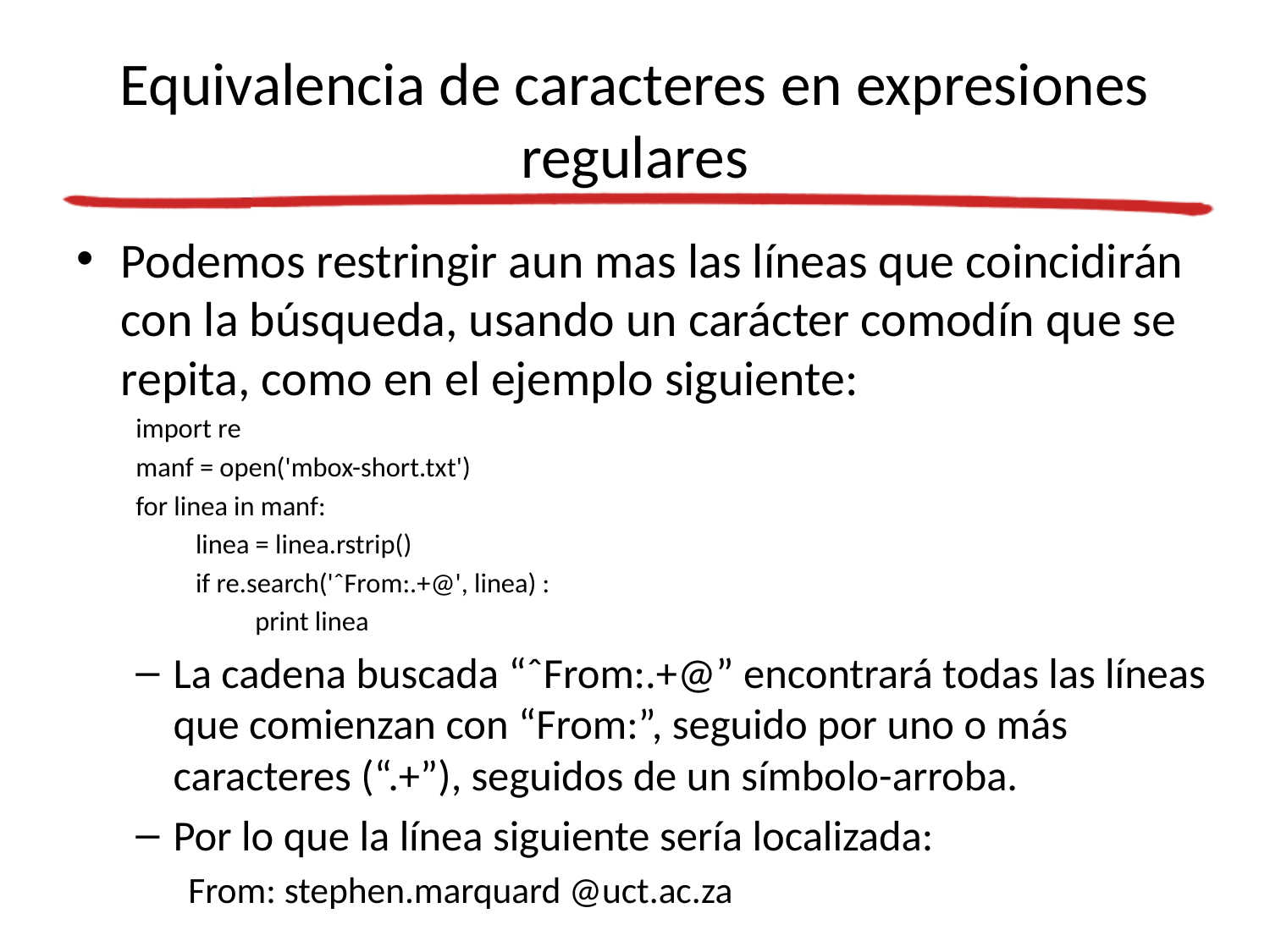

# Equivalencia de caracteres en expresiones regulares
Podemos restringir aun mas las líneas que coincidirán con la búsqueda, usando un carácter comodín que se repita, como en el ejemplo siguiente:
import re
manf = open('mbox-short.txt')
for linea in manf:
linea = linea.rstrip()
if re.search('ˆFrom:.+@', linea) :
print linea
La cadena buscada “ˆFrom:.+@” encontrará todas las líneas que comienzan con “From:”, seguido por uno o más caracteres (“.+”), seguidos de un símbolo-arroba.
Por lo que la línea siguiente sería localizada:
From: stephen.marquard @uct.ac.za